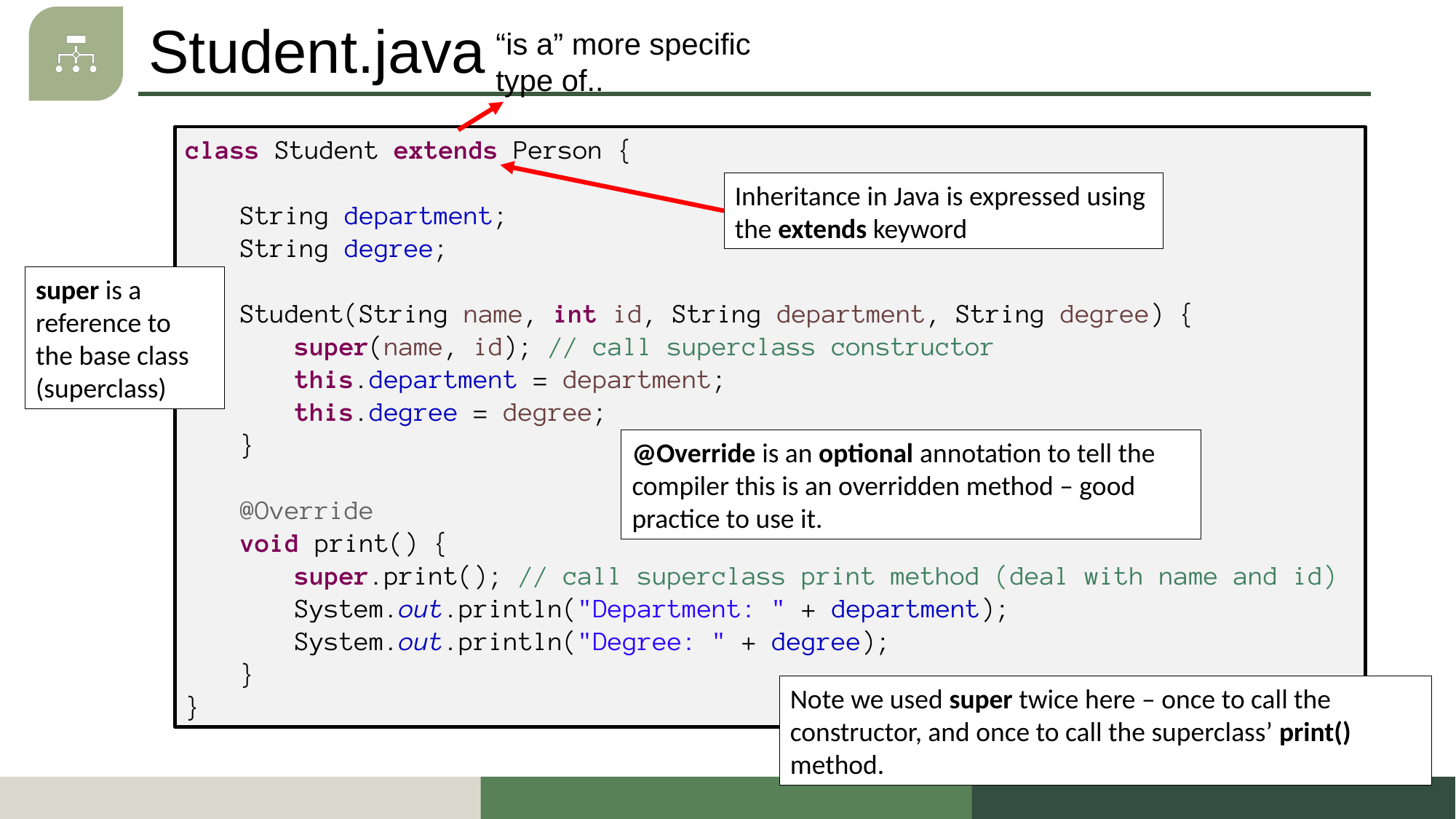

# Student.java
“is a” more specific type of..
class Student extends Person {

String department;
String degree;

Student(String name, int id, String department, String degree) {
super(name, id); // call superclass constructor
this.department = department;
this.degree = degree;
}

@Override
void print() {
super.print(); // call superclass print method (deal with name and id)
System.out.println("Department: " + department);
System.out.println("Degree: " + degree);
}
}
Inheritance in Java is expressed using the extends keyword
super is a reference to the base class (superclass)
@Override is an optional annotation to tell the compiler this is an overridden method – good practice to use it.
Note we used super twice here – once to call the constructor, and once to call the superclass’ print() method.